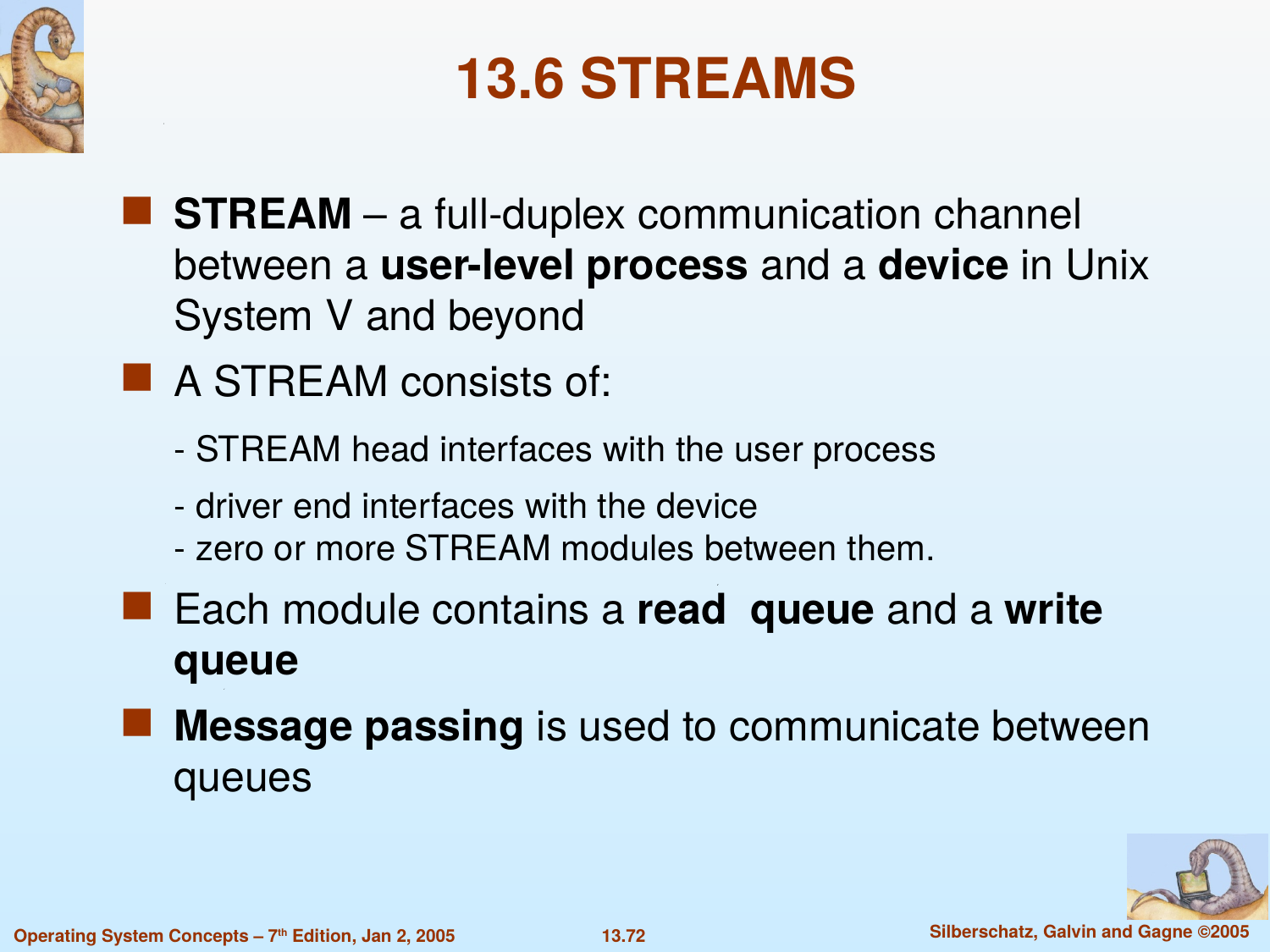

13.6 STREAMS
STREAM – a full-duplex communication channel between a user-level process and a device in Unix System V and beyond
A STREAM consists of:
	- STREAM head interfaces with the user process
	- driver end interfaces with the device
- zero or more STREAM modules between them.
Each module contains a read  queue and a write queue
Message passing is used to communicate between queues